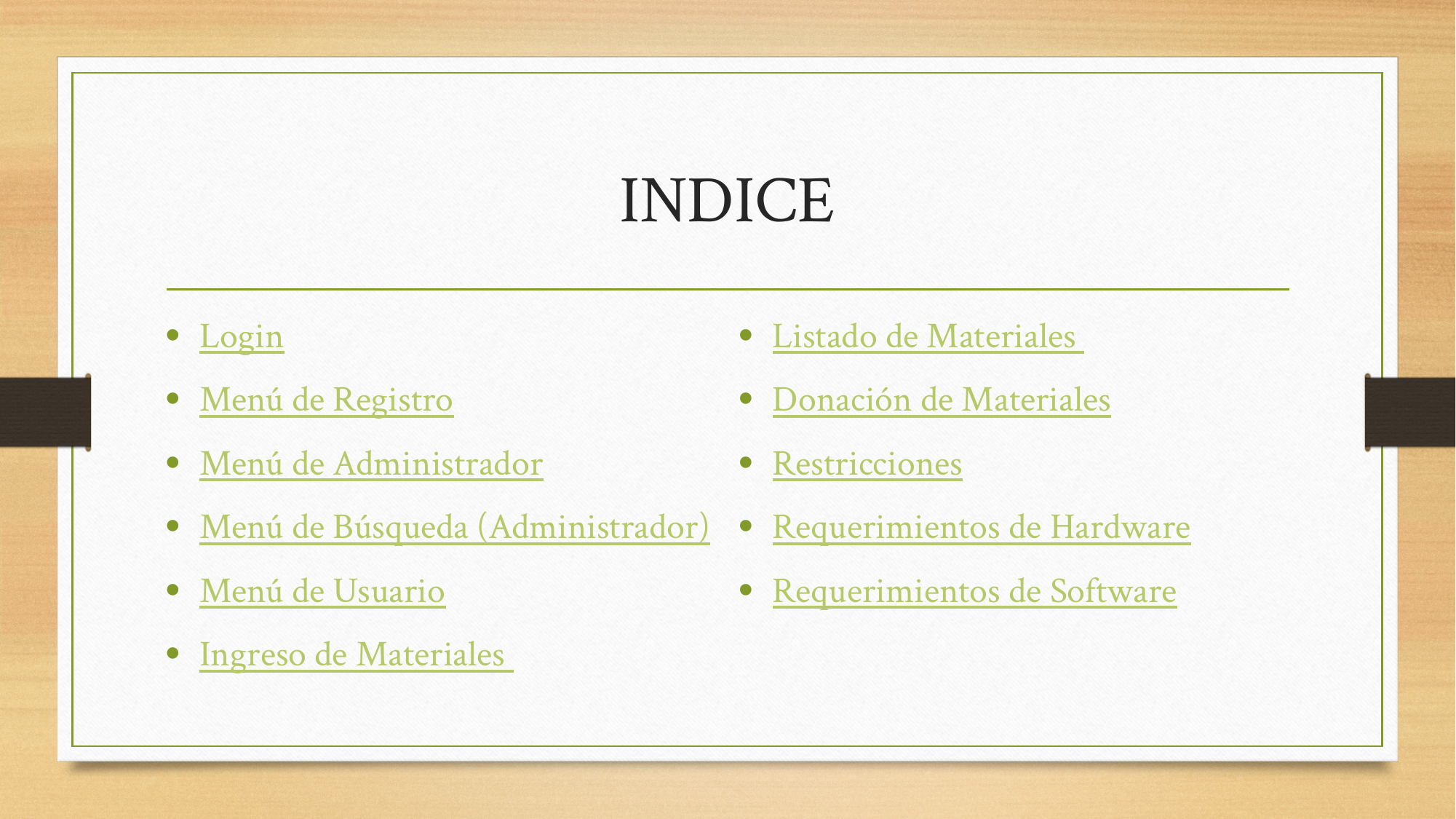

# INDICE
Login
Menú de Registro
Menú de Administrador
Menú de Búsqueda (Administrador)
Menú de Usuario
Ingreso de Materiales
Listado de Materiales
Donación de Materiales
Restricciones
Requerimientos de Hardware
Requerimientos de Software